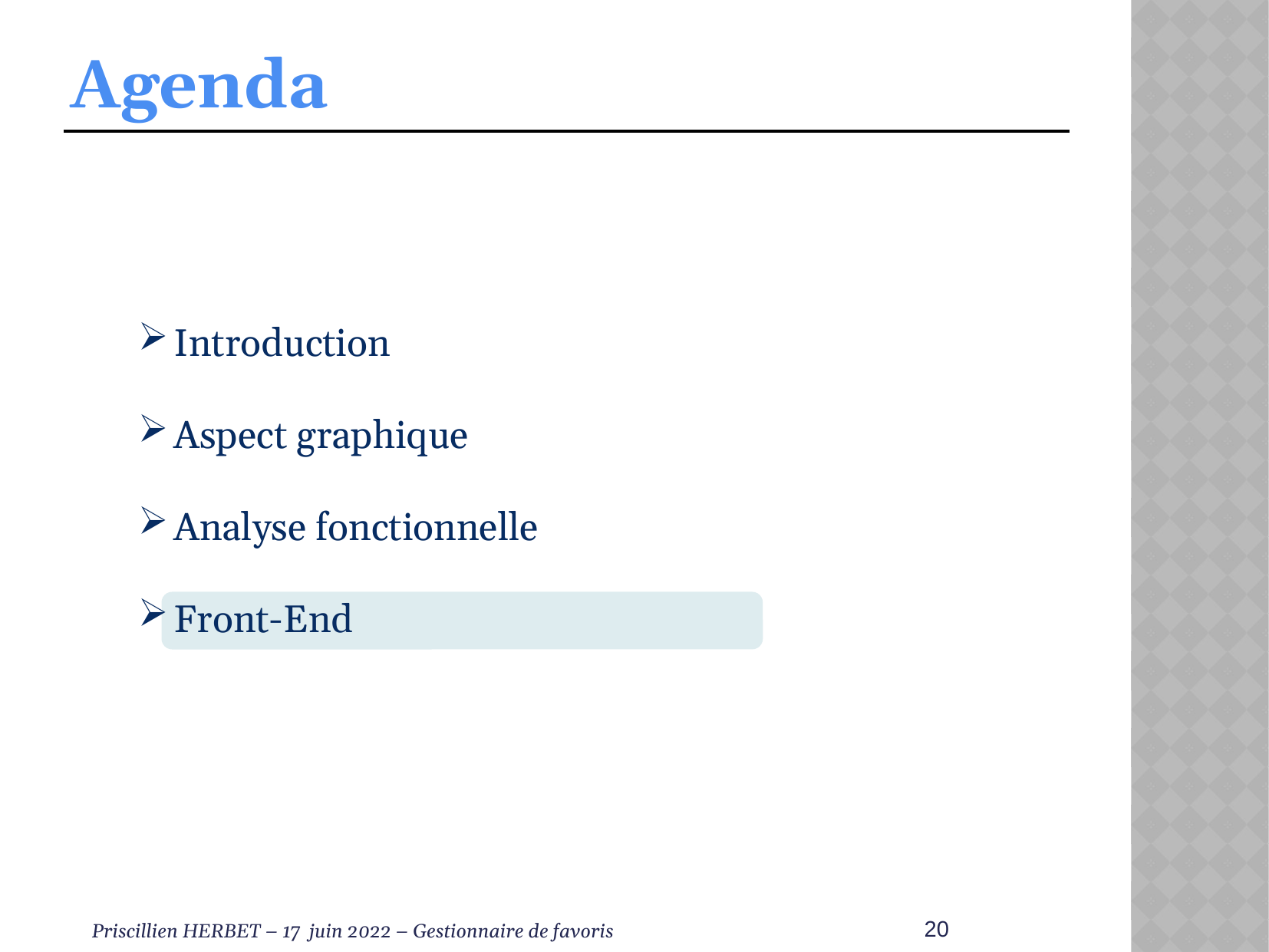

# Agenda
Introduction

Aspect graphique

Analyse fonctionnelle

Front-End

20
Priscillien HERBET – 17  juin 2022 – Gestionnaire de favoris